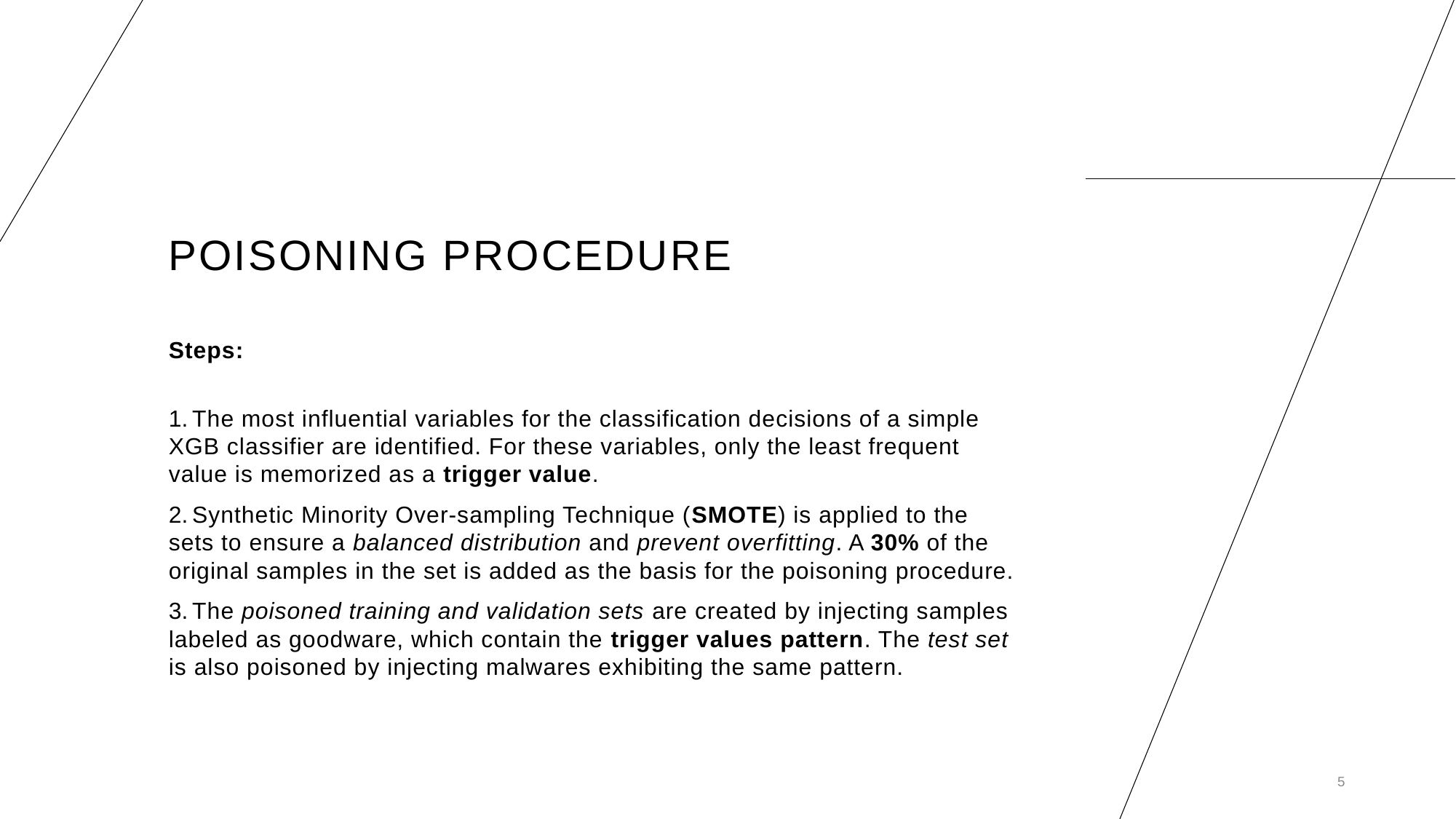

# Poisoning Procedure
Steps:

 The most influential variables for the classification decisions of a simple XGB classifier are identified. For these variables, only the least frequent value is memorized as a trigger value.
 Synthetic Minority Over-sampling Technique (SMOTE) is applied to the sets to ensure a balanced distribution and prevent overfitting. A 30% of the original samples in the set is added as the basis for the poisoning procedure.
 The poisoned training and validation sets are created by injecting samples labeled as goodware, which contain the trigger values pattern. The test set is also poisoned by injecting malwares exhibiting the same pattern.
5